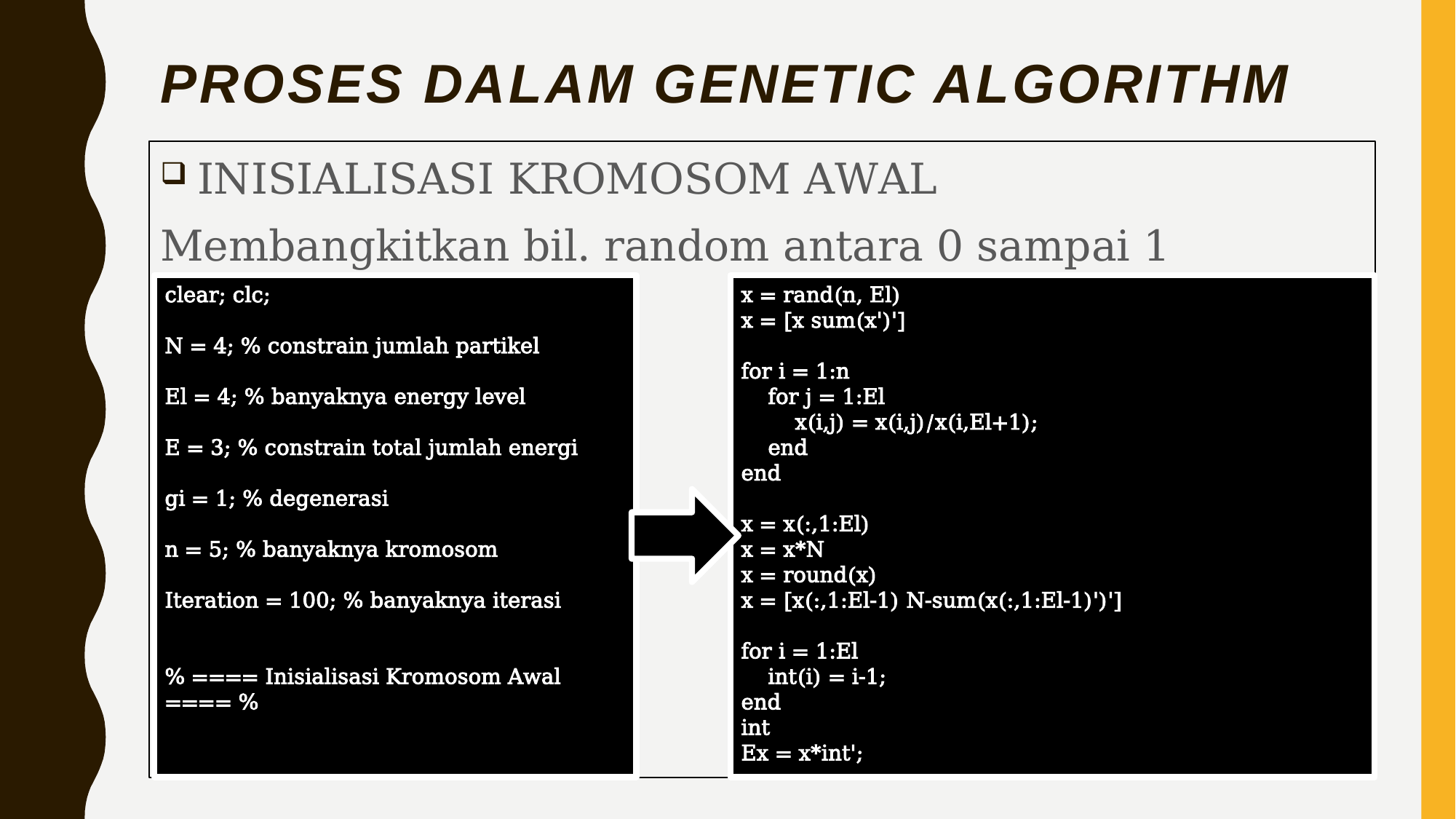

# PROSES dalam Genetic algorithm
 INISIALISASI KROMOSOM AWAL
Membangkitkan bil. random antara 0 sampai 1

clear; clc;

N = 4; % constrain jumlah partikel

El = 4; % banyaknya energy level

E = 3; % constrain total jumlah energi

gi = 1; % degenerasi

n = 5; % banyaknya kromosom

Iteration = 100; % banyaknya iterasi

% ==== Inisialisasi Kromosom Awal ==== %

x = rand(n, El)
x = [x sum(x')']

for i = 1:n
    for j = 1:El
        x(i,j) = x(i,j)/x(i,El+1);
    end
end

x = x(:,1:El)
x = x*N
x = round(x)
x = [x(:,1:El-1) N-sum(x(:,1:El-1)')']

for i = 1:El
    int(i) = i-1;
end
int
Ex = x*int';